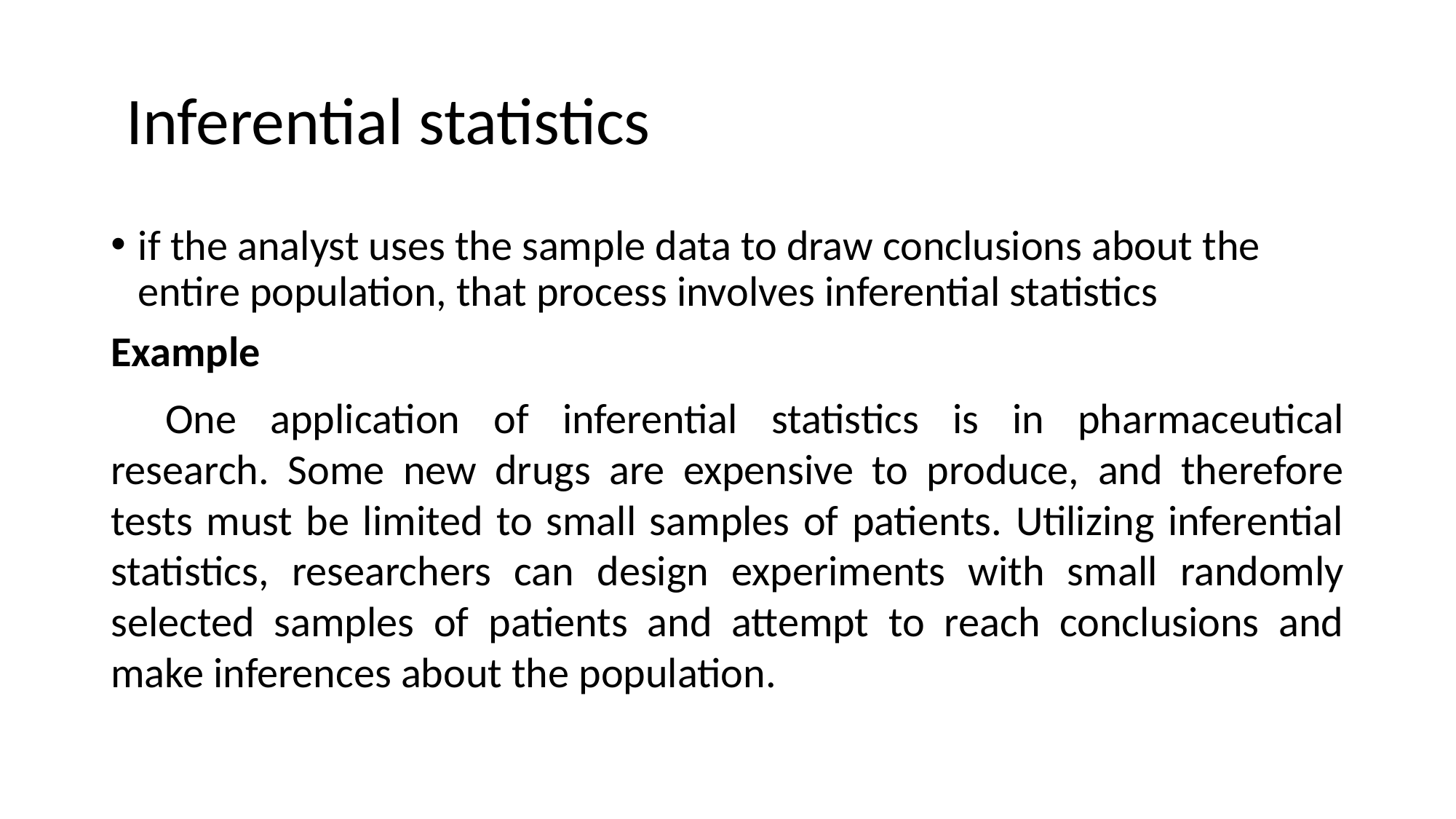

# Inferential statistics
if the analyst uses the sample data to draw conclusions about the entire population, that process involves inferential statistics
Example
One application of inferential statistics is in pharmaceutical research. Some new drugs are expensive to produce, and therefore tests must be limited to small samples of patients. Utilizing inferential statistics, researchers can design experiments with small randomly selected samples of patients and attempt to reach conclusions and make inferences about the population.